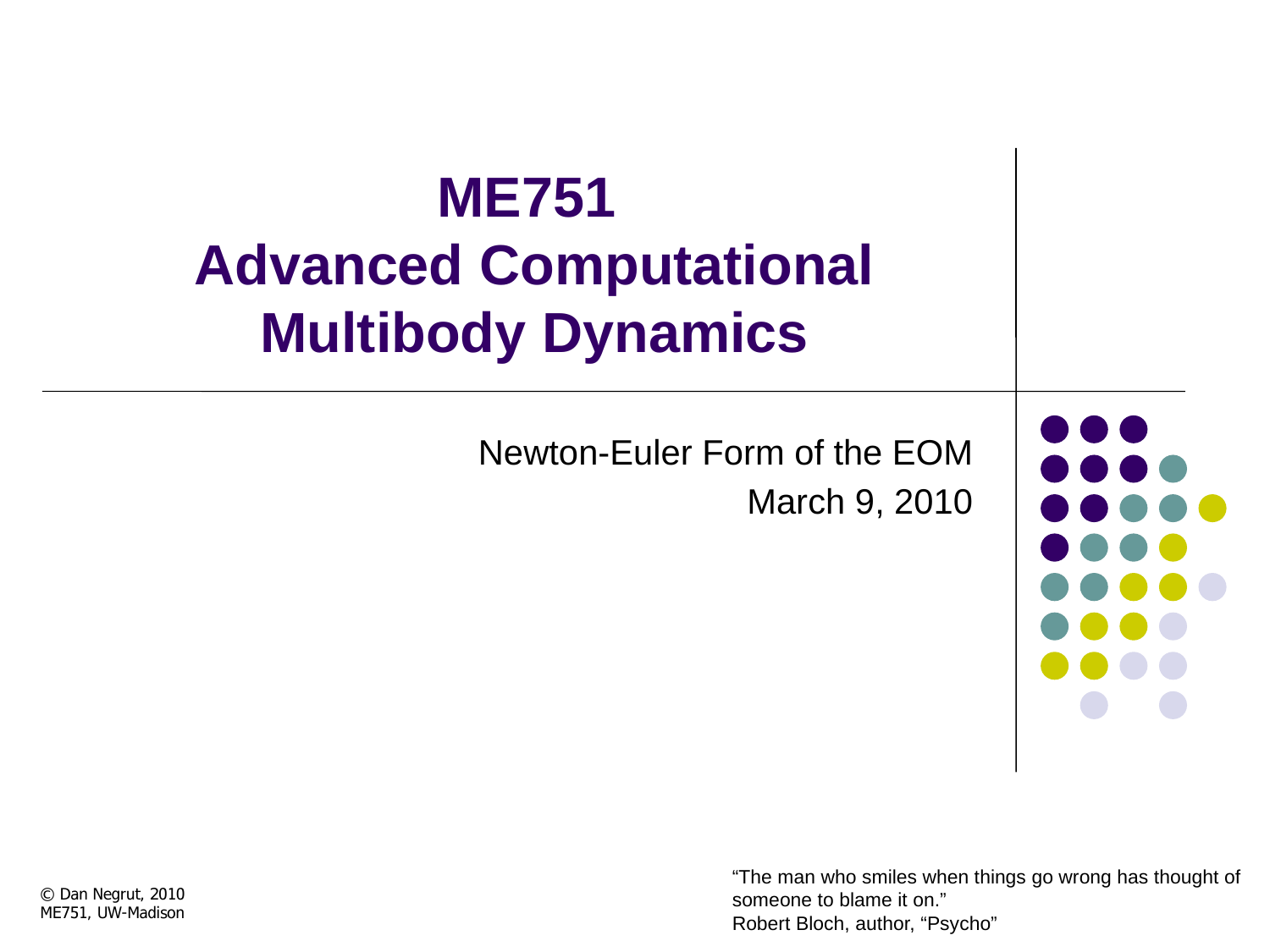

# ME751 Advanced Computational Multibody Dynamics
Newton-Euler Form of the EOM
March 9, 2010
“The man who smiles when things go wrong has thought of someone to blame it on.”
Robert Bloch, author, “Psycho”
© Dan Negrut, 2010
ME751, UW-Madison